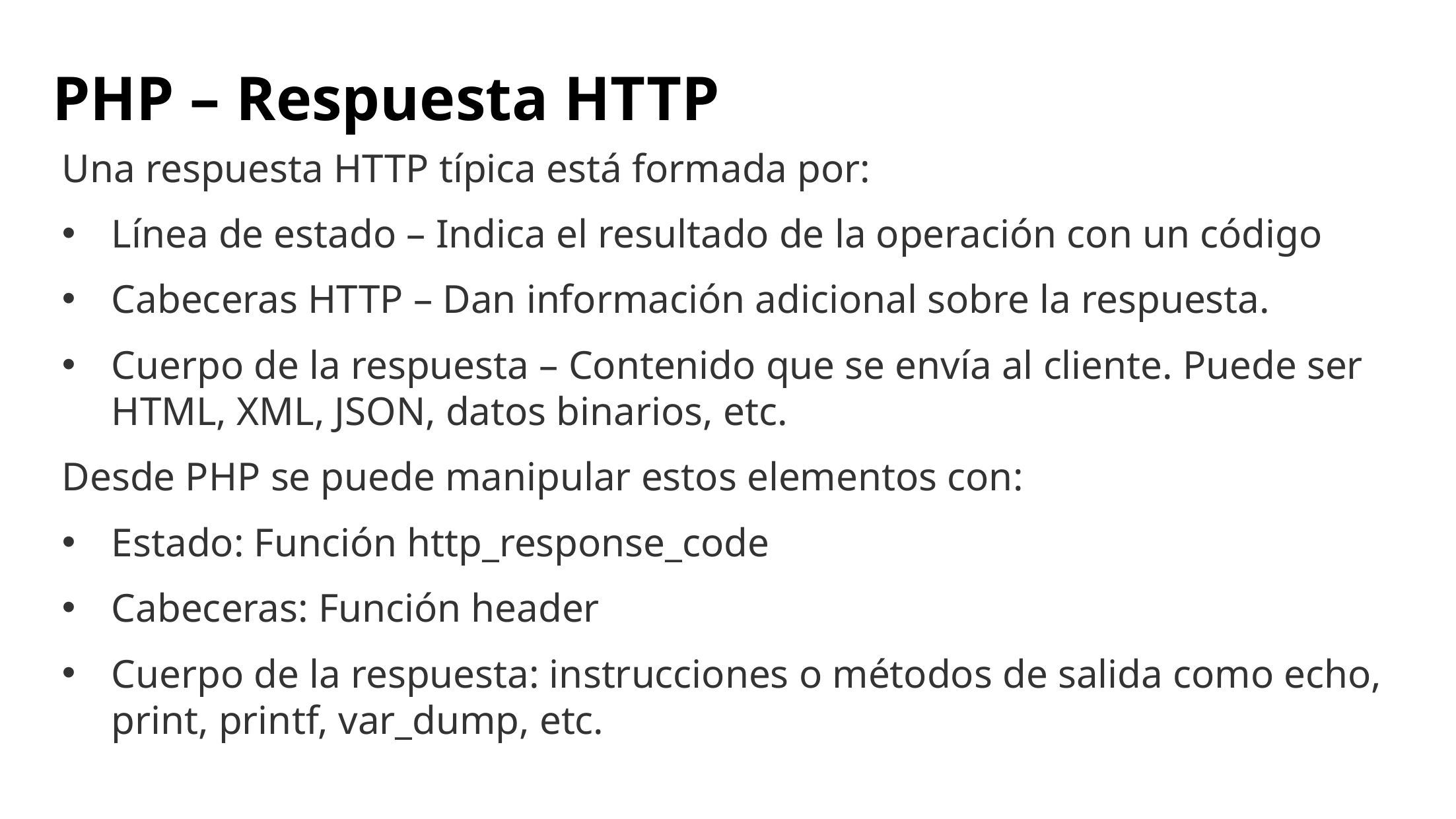

# PHP – Respuesta HTTP
Una respuesta HTTP típica está formada por:
Línea de estado – Indica el resultado de la operación con un código
Cabeceras HTTP – Dan información adicional sobre la respuesta.
Cuerpo de la respuesta – Contenido que se envía al cliente. Puede ser HTML, XML, JSON, datos binarios, etc.
Desde PHP se puede manipular estos elementos con:
Estado: Función http_response_code
Cabeceras: Función header
Cuerpo de la respuesta: instrucciones o métodos de salida como echo, print, printf, var_dump, etc.